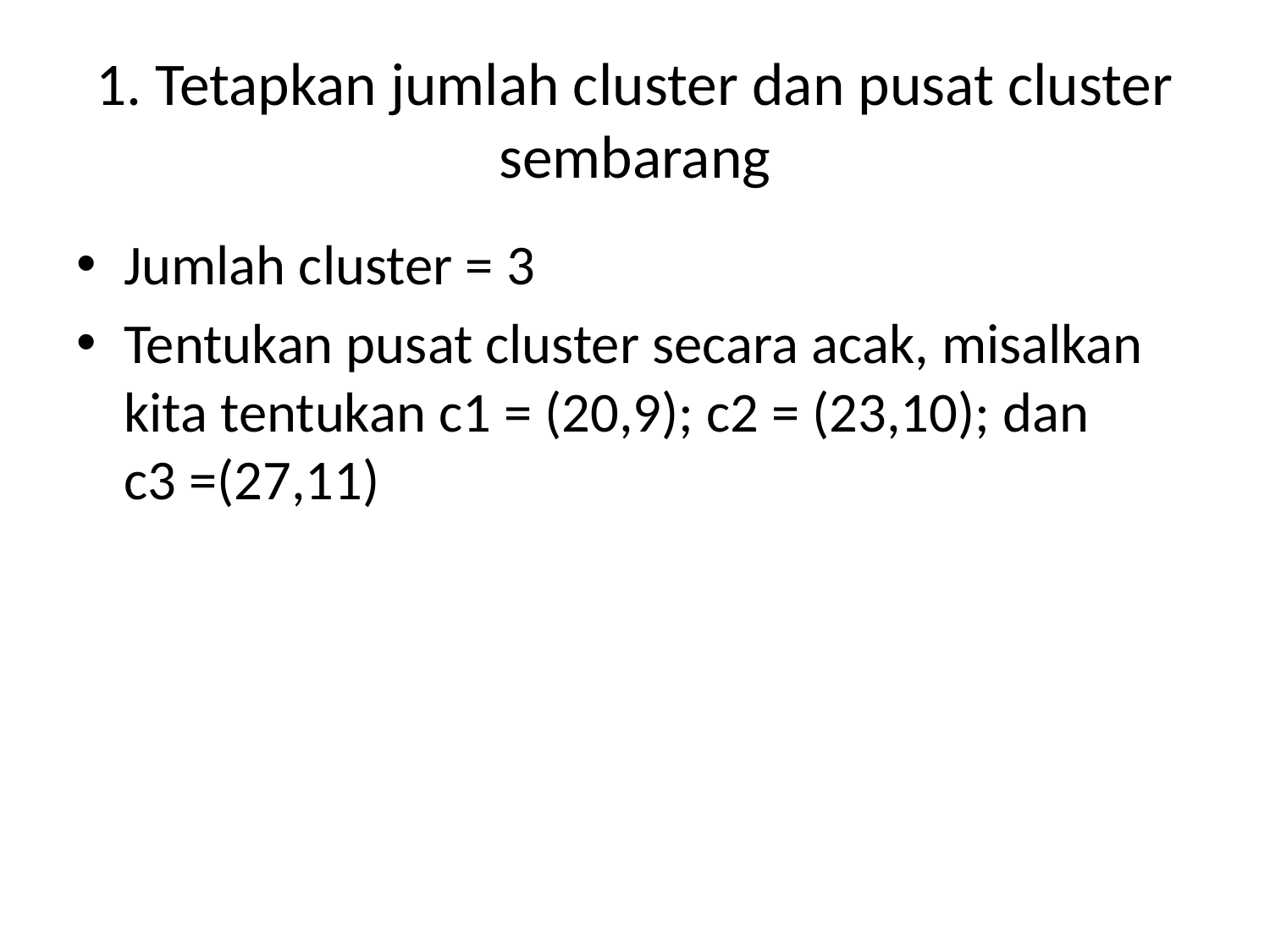

# 1. Tetapkan jumlah cluster dan pusat cluster sembarang
Jumlah cluster = 3
Tentukan pusat cluster secara acak, misalkan kita tentukan c1 = (20,9); c2 = (23,10); dan     c3 =(27,11)